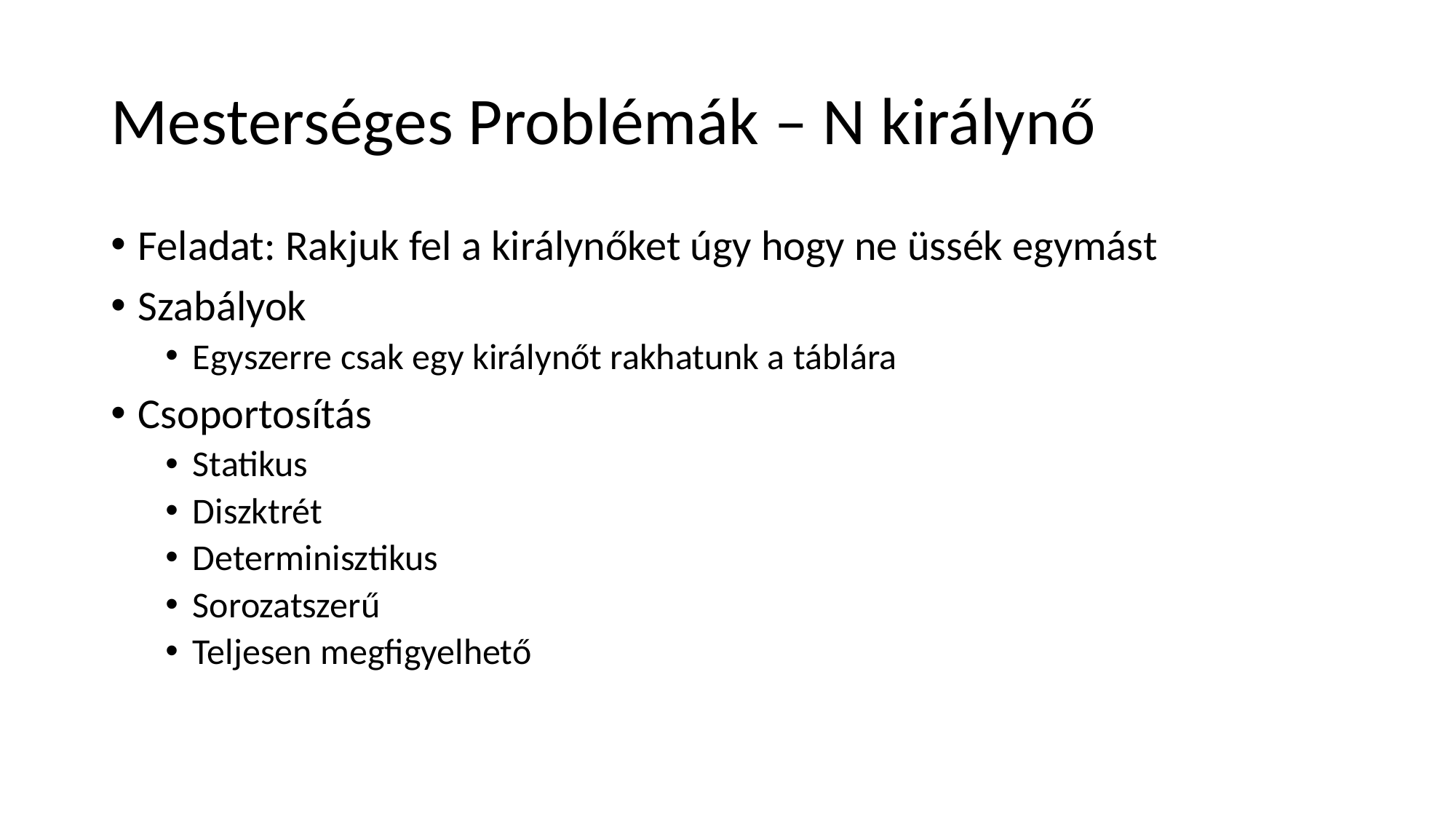

# Mesterséges Problémák – N királynő
Feladat: Rakjuk fel a királynőket úgy hogy ne üssék egymást
Szabályok
Egyszerre csak egy királynőt rakhatunk a táblára
Csoportosítás
Statikus
Diszktrét
Determinisztikus
Sorozatszerű
Teljesen megfigyelhető